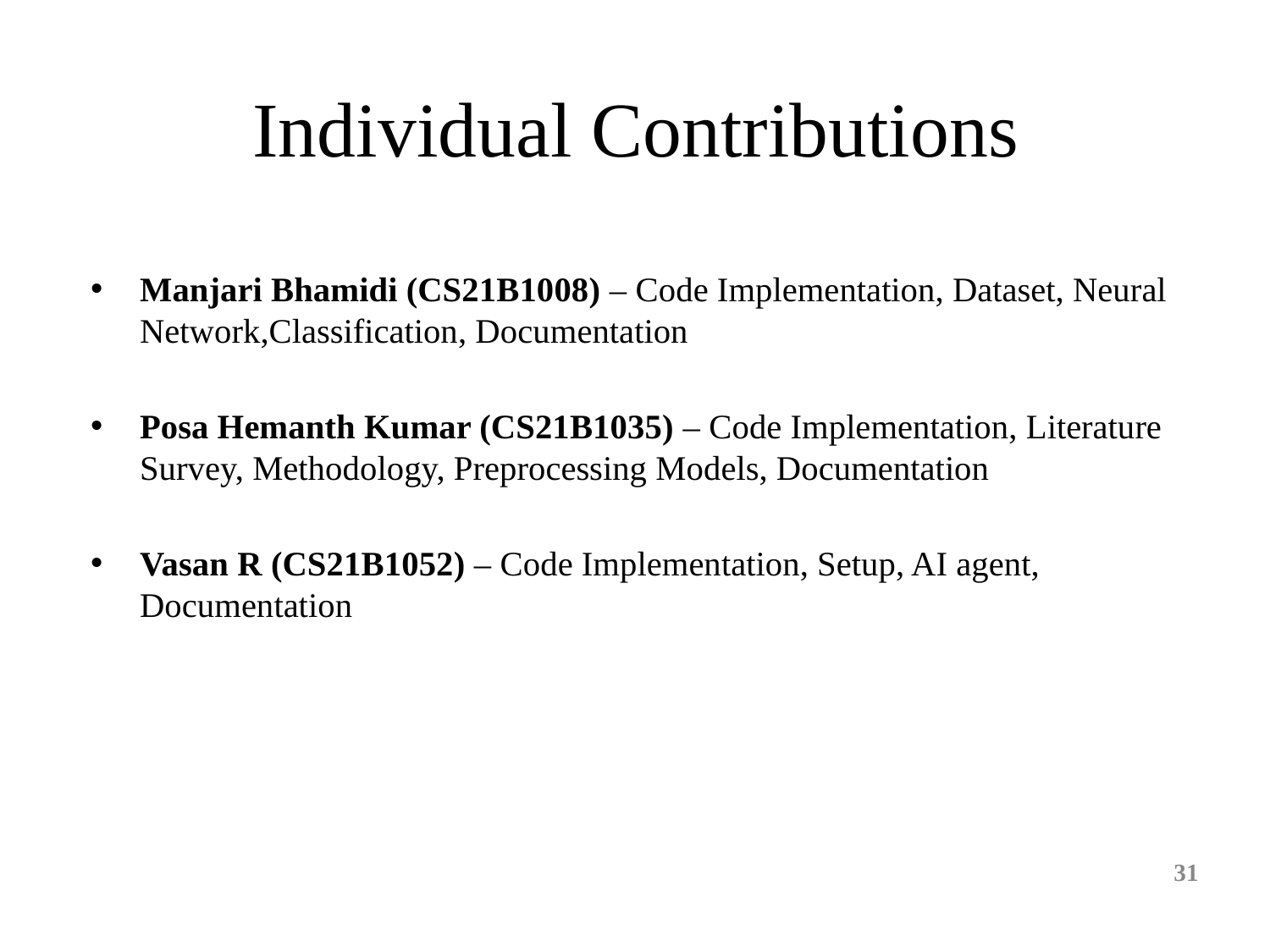

# Individual Contributions

Manjari Bhamidi (CS21B1008) – Code Implementation, Dataset, Neural Network,Classification, Documentation

Posa Hemanth Kumar (CS21B1035) – Code Implementation, Literature Survey, Methodology, Preprocessing Models, Documentation

Vasan R (CS21B1052) – Code Implementation, Setup, AI agent, Documentation

31